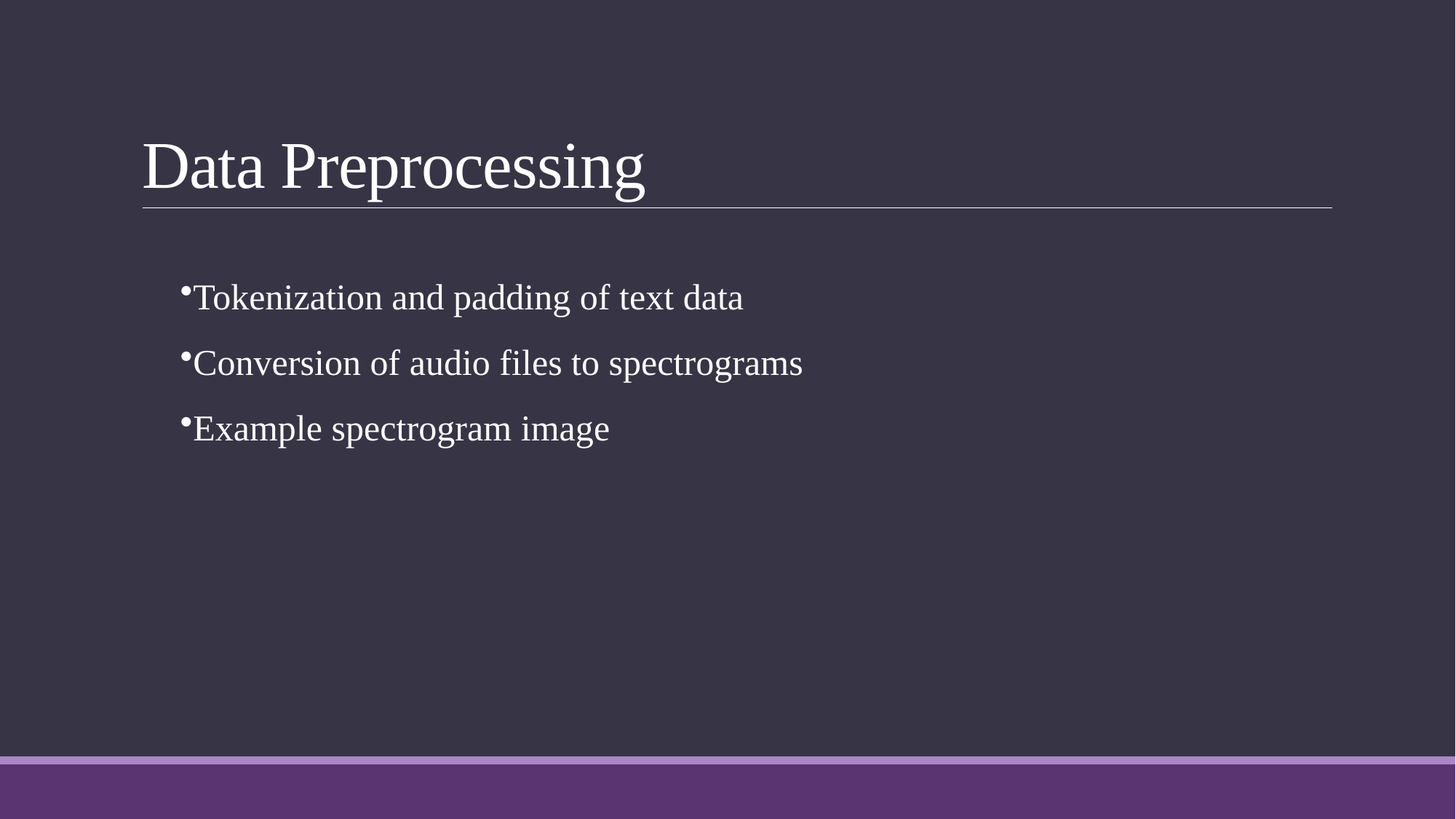

# Data Preprocessing

Tokenization and padding of text data
Conversion of audio files to spectrograms
Example spectrogram image